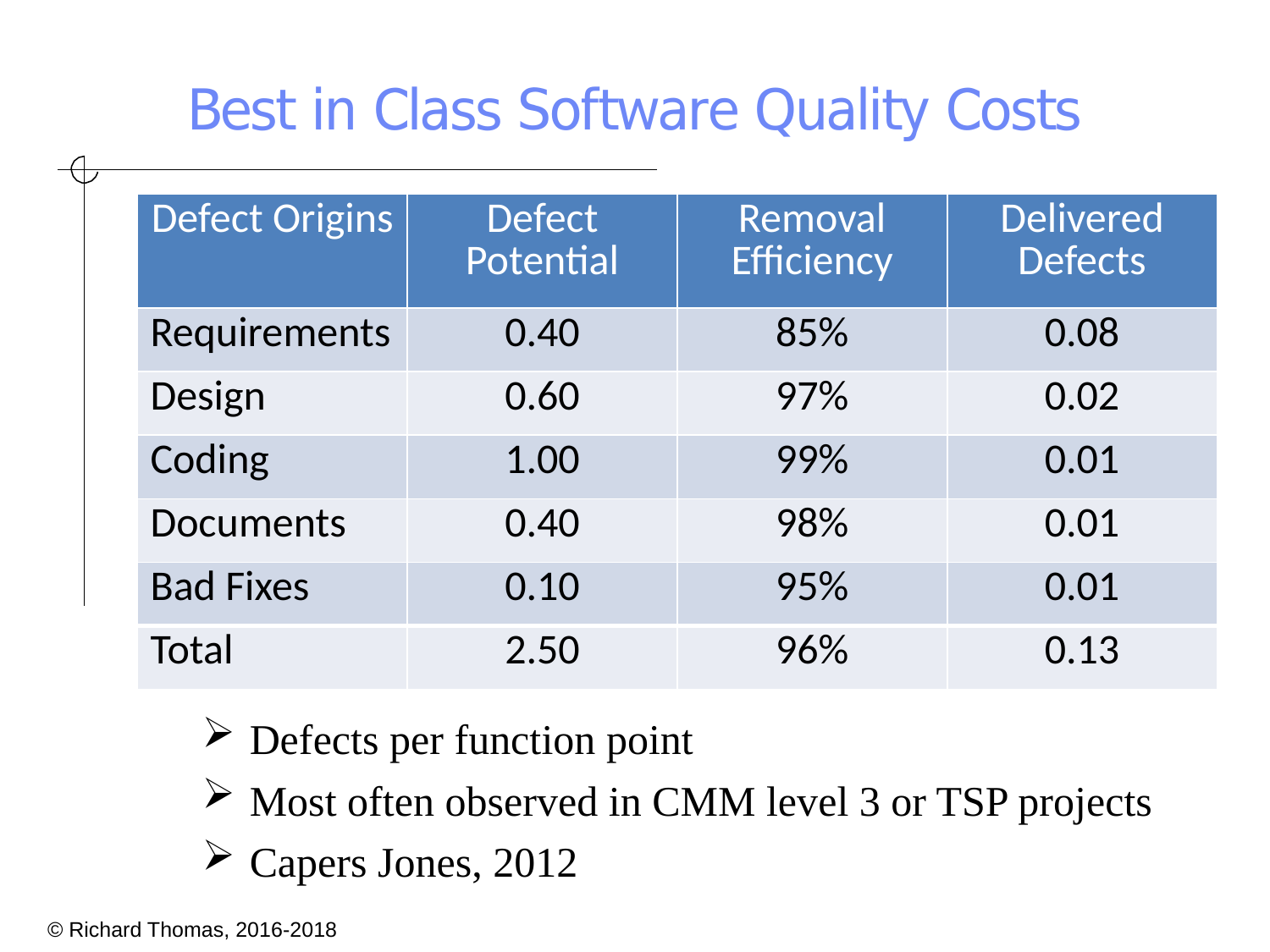

# Best in Class Software Quality Costs
| Defect Origins | Defect Potential | Removal Efficiency | Delivered Defects |
| --- | --- | --- | --- |
| Requirements | 0.40 | 85% | 0.08 |
| Design | 0.60 | 97% | 0.02 |
| Coding | 1.00 | 99% | 0.01 |
| Documents | 0.40 | 98% | 0.01 |
| Bad Fixes | 0.10 | 95% | 0.01 |
| Total | 2.50 | 96% | 0.13 |
Defects per function point
Most often observed in CMM level 3 or TSP projects
Capers Jones, 2012